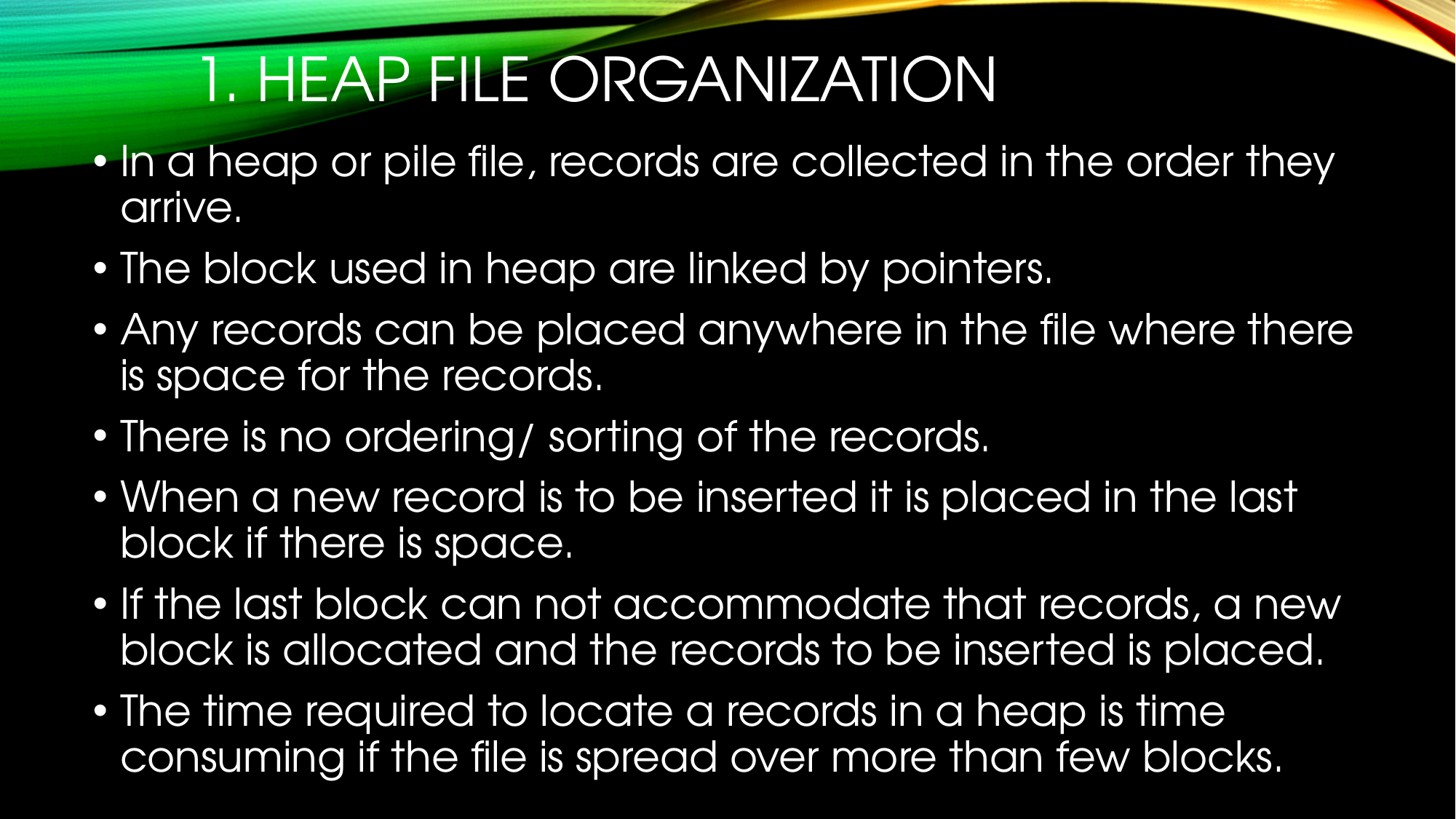

# 1. Heap file organization
In a heap or pile file, records are collected in the order they arrive.
The block used in heap are linked by pointers.
Any records can be placed anywhere in the file where there is space for the records.
There is no ordering/ sorting of the records.
When a new record is to be inserted it is placed in the last block if there is space.
If the last block can not accommodate that records, a new block is allocated and the records to be inserted is placed.
The time required to locate a records in a heap is time consuming if the file is spread over more than few blocks.